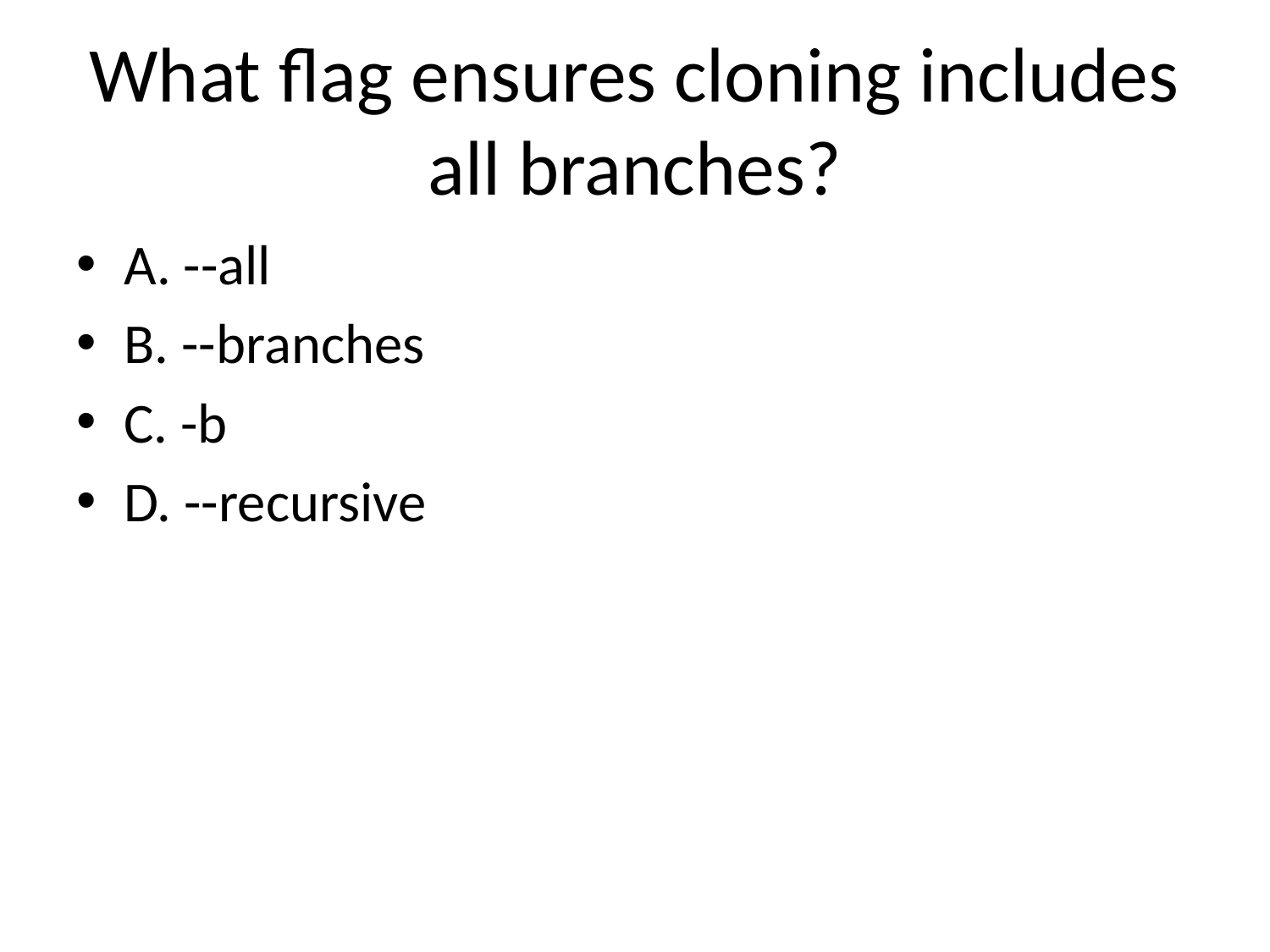

# What flag ensures cloning includes all branches?
A. --all
B. --branches
C. -b
D. --recursive